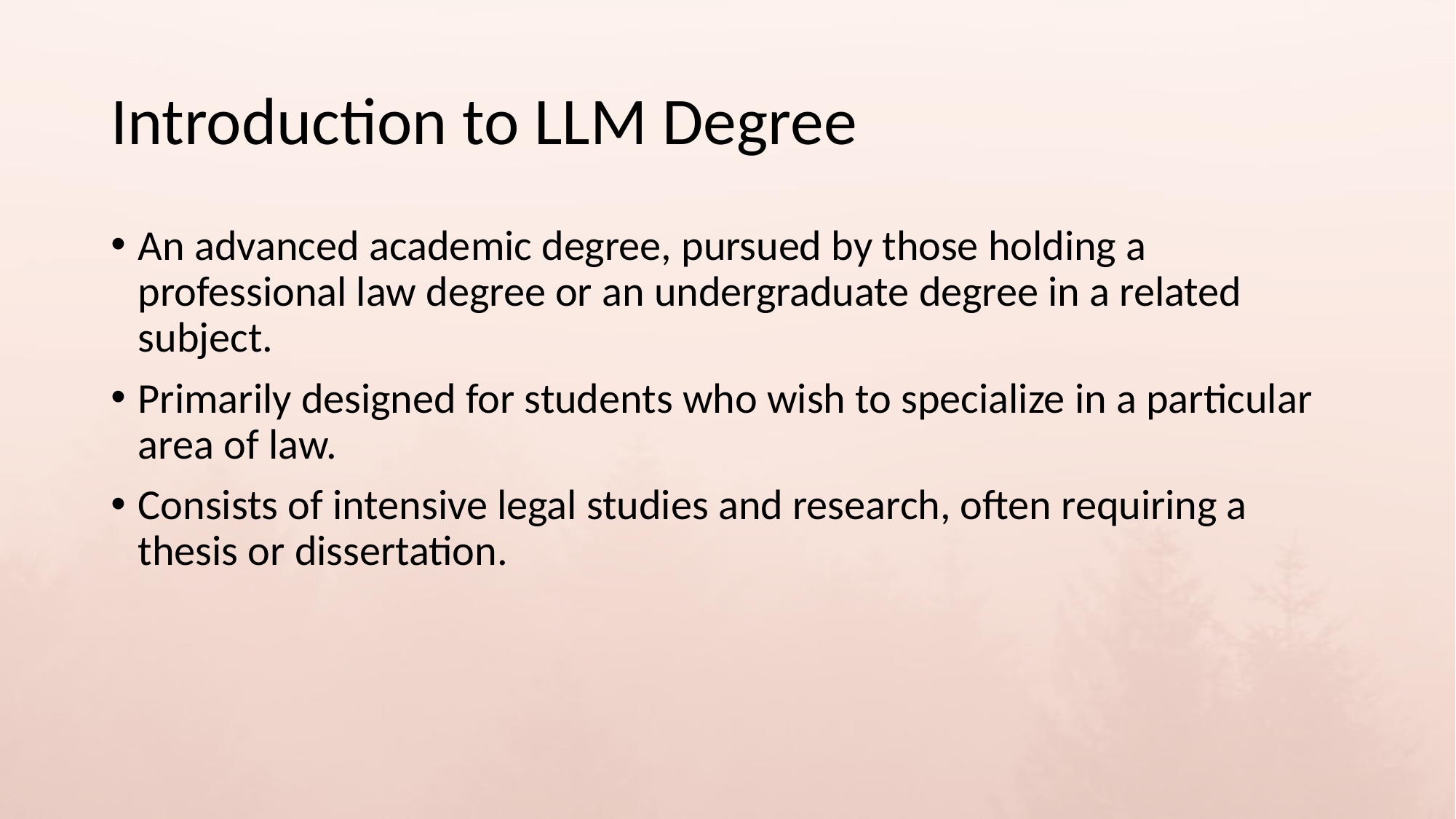

# Introduction to LLM Degree
An advanced academic degree, pursued by those holding a professional law degree or an undergraduate degree in a related subject.
Primarily designed for students who wish to specialize in a particular area of law.
Consists of intensive legal studies and research, often requiring a thesis or dissertation.